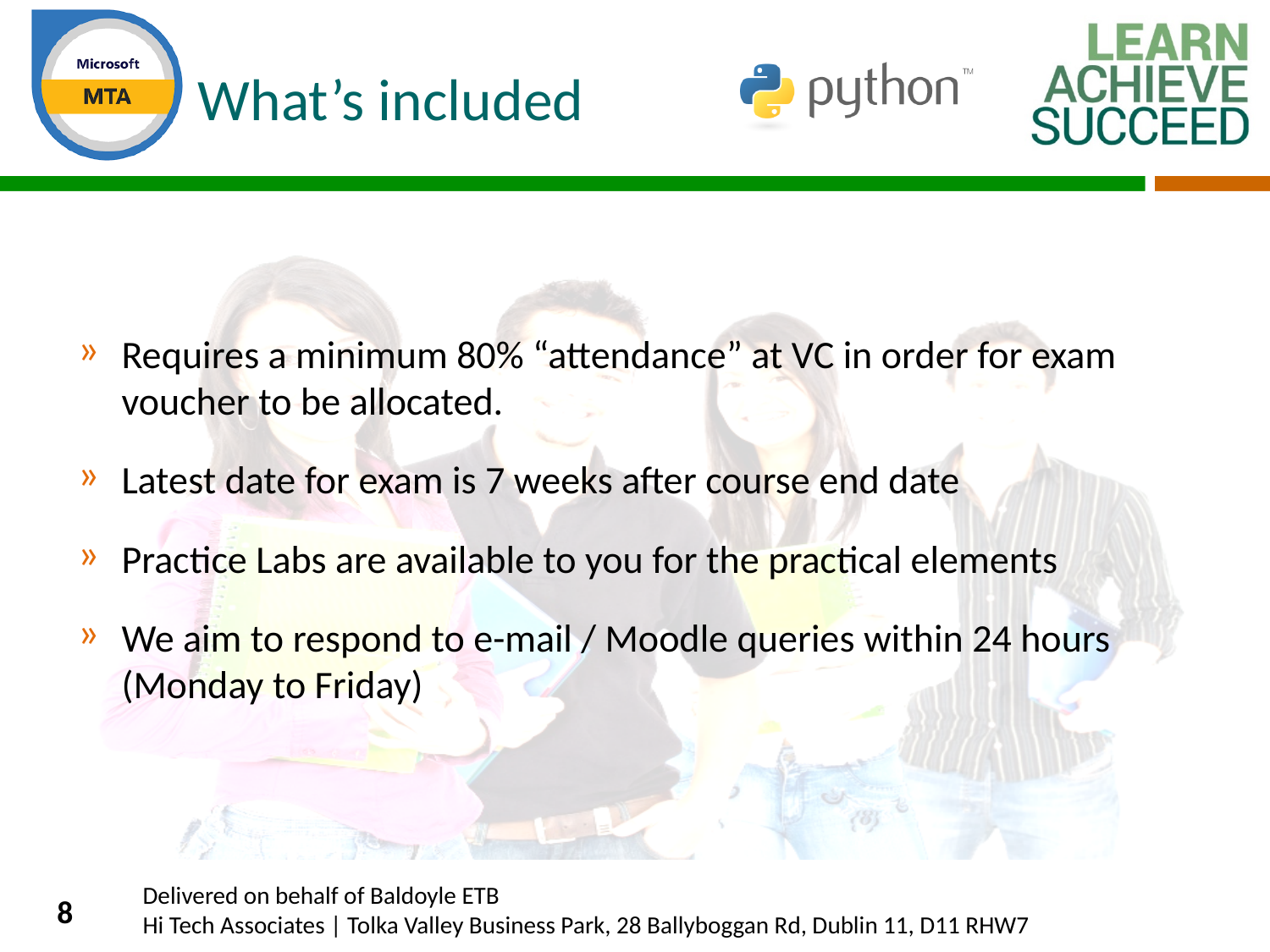

# What’s included

Requires a minimum 80% “attendance” at VC in order for exam voucher to be allocated.
Latest date for exam is 7 weeks after course end date
Practice Labs are available to you for the practical elements
We aim to respond to e-mail / Moodle queries within 24 hours (Monday to Friday)

8